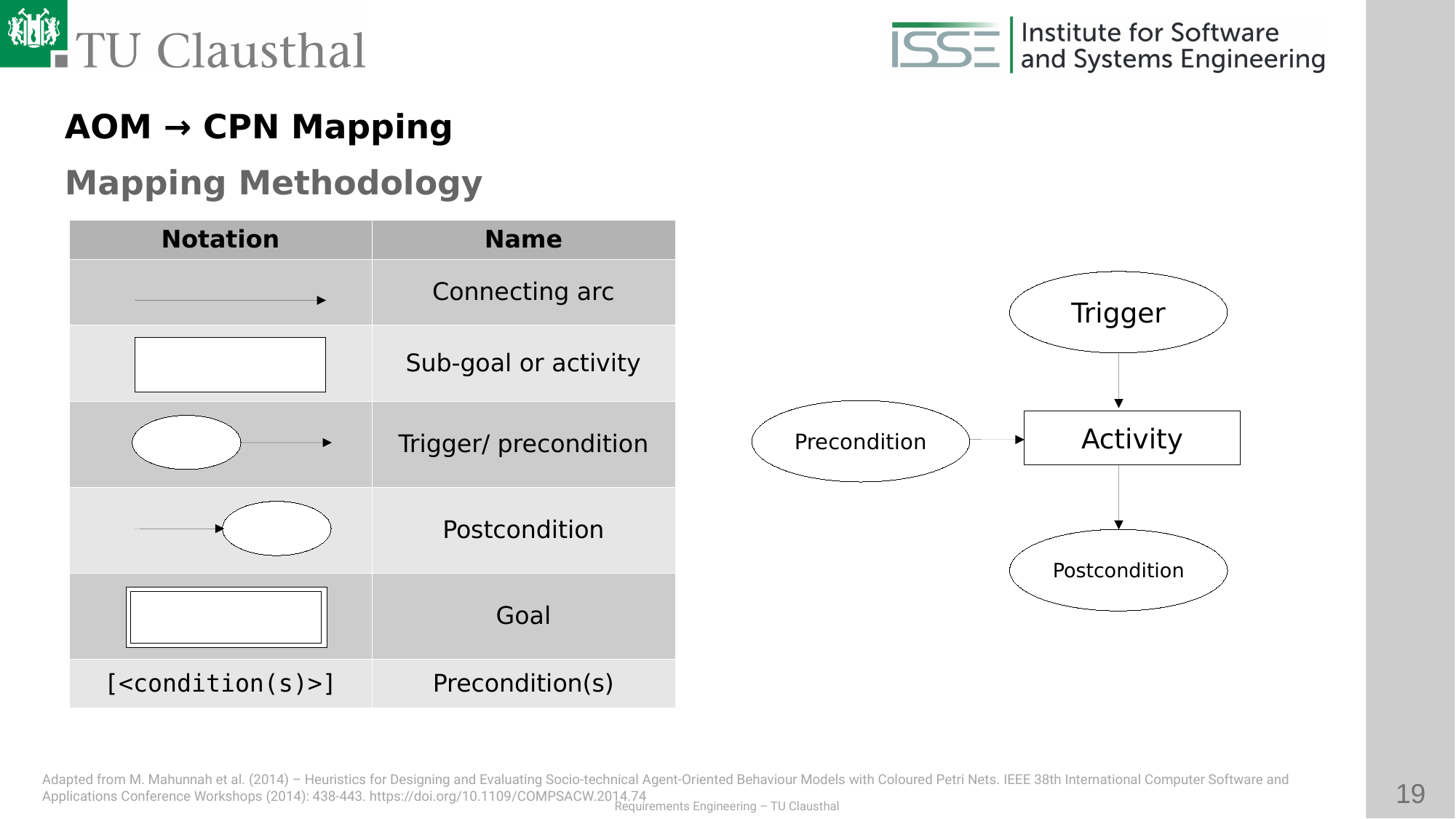

AOM → CPN Mapping
Mapping Methodology

| Notation | Name |
| --- | --- |
|  | Connecting arc |
|  | Sub-goal or activity |
|  | Trigger/ precondition |
|  | Postcondition |
|  | Goal |
| [<condition(s)>] | Precondition(s) |
Trigger

Precondition
Activity

Postcondition

Adapted from M. Mahunnah et al. (2014) – Heuristics for Designing and Evaluating Socio-technical Agent-Oriented Behaviour Models with Coloured Petri Nets. IEEE 38th International Computer Software and Applications Conference Workshops (2014): 438-443. https://doi.org/10.1109/COMPSACW.2014.74